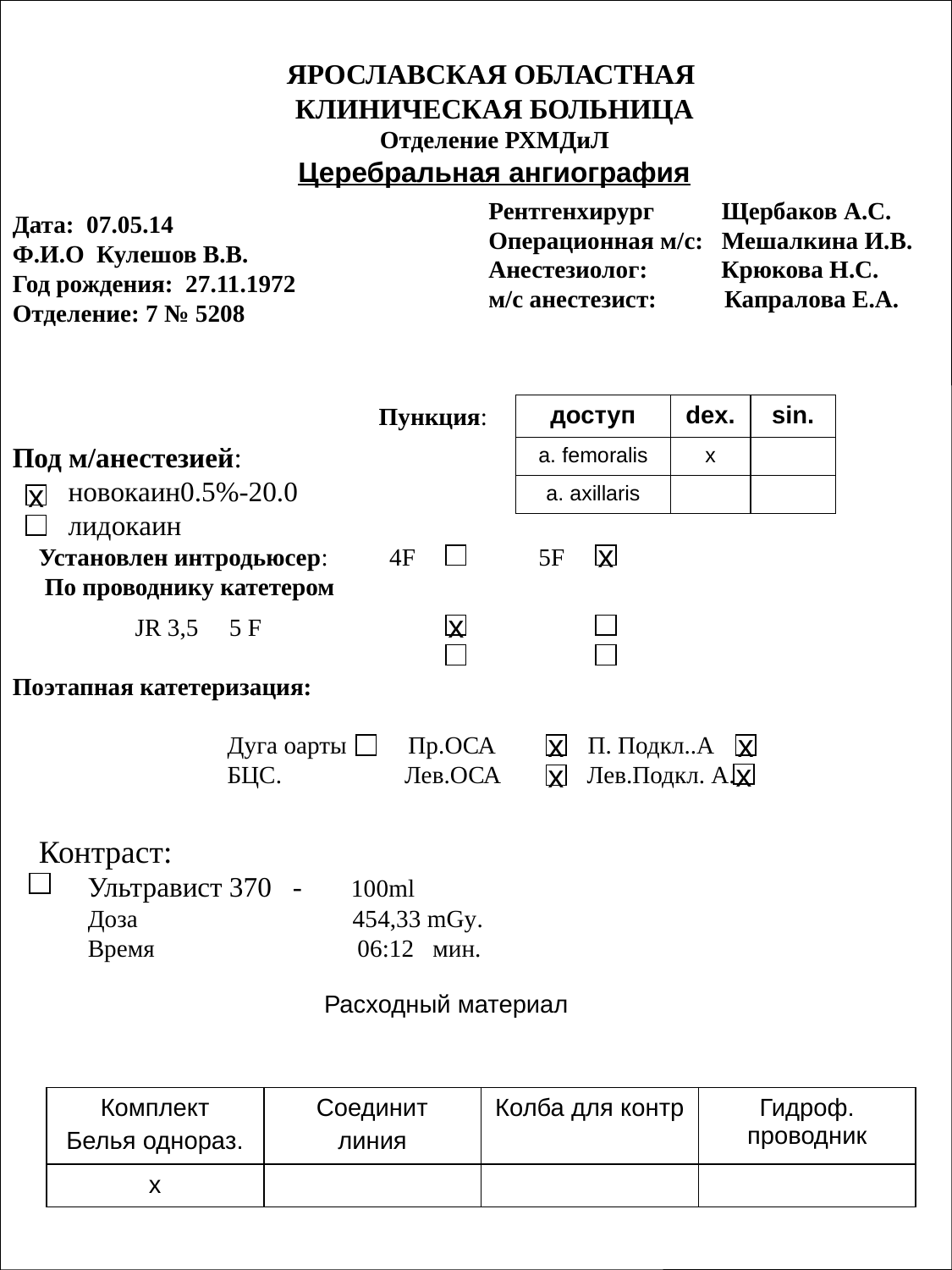

ЯРОСЛАВСКАЯ ОБЛАСТНАЯ
КЛИНИЧЕСКАЯ БОЛЬНИЦА
Отделение РХМДиЛ
Церебральная ангиография

Дата:  07.05.14
Ф.И.О  Кулешов В.В.
Год рождения:  27.11.1972
Отделение: 7 № 5208
Рентгенхирург           Щербаков А.С.
Операционная м/с:   Мешалкина И.В.
Анестезиолог:            Крюкова Н.С.
м/с анестезист:           Капралова Е.А.

Под м/анестезией:
        новокаин0.5%-20.0
        лидокаин

Пункция:
| доступ | dex. | sin. |
| --- | --- | --- |
| a. femoralis | х |  |
| a. axillaris |  |  |
х

Установлен интродьюсер:          4F                    5F
 По проводнику катетером

х
                    JR 3,5     5 F

Поэтапная катетеризация:

                                   Дуга оарты          Пр.ОСА               П. Подкл..А
                                   БЦС.                    Лев.ОСА              Лев.Подкл. А.

х

х
х
х
х
Контраст:
       Ультравист 370   -       100ml
        Доза                                   454,33 mGy.
        Время                                 06:12   мин.

Расходный материал

| Комплект Белья однораз. | Соединит линия | Колба для контр | Гидроф. проводник |
| --- | --- | --- | --- |
| х |  |  |  |